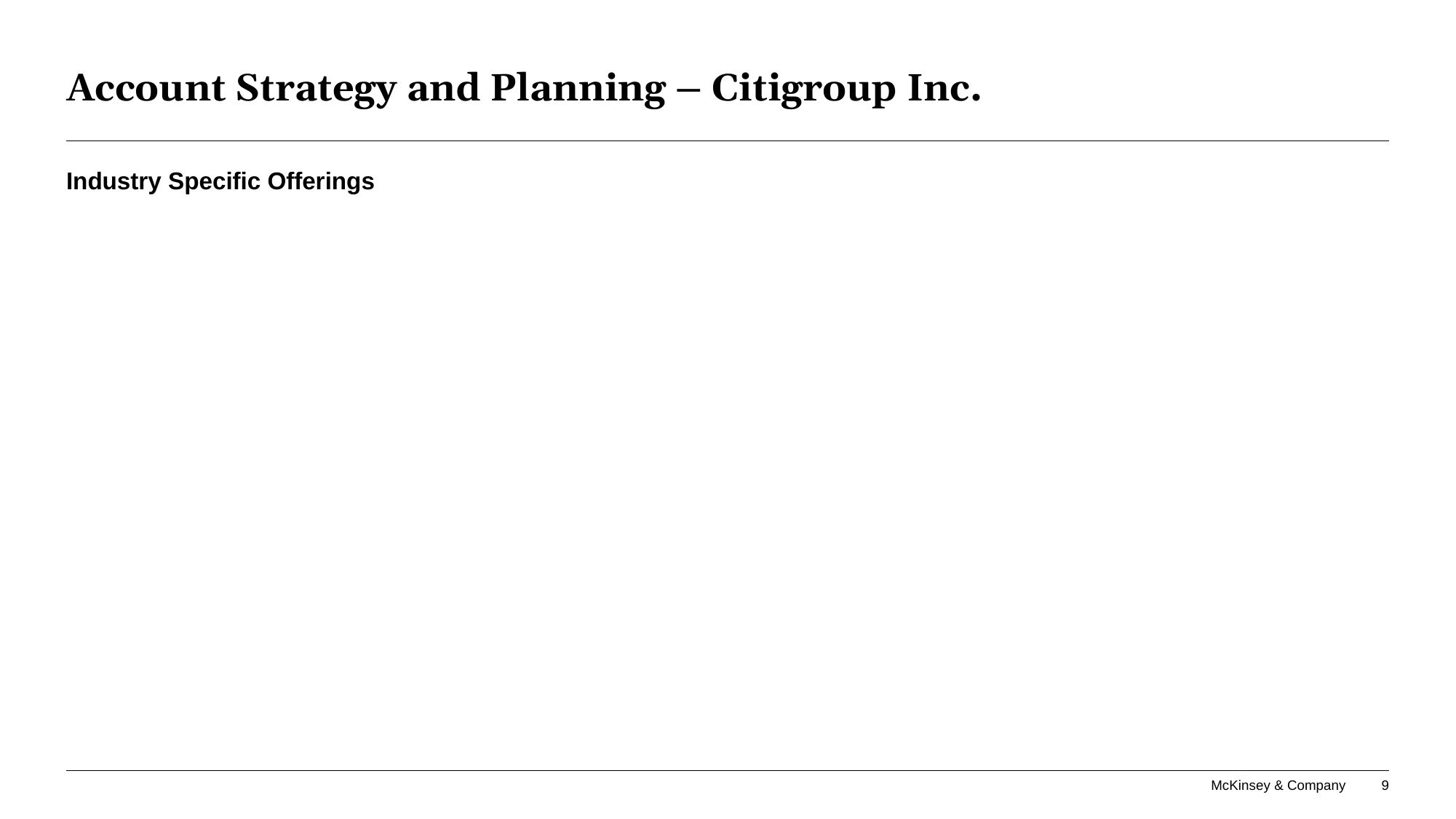

# Account Strategy and Planning – Citigroup Inc.

Industry Specific Offerings